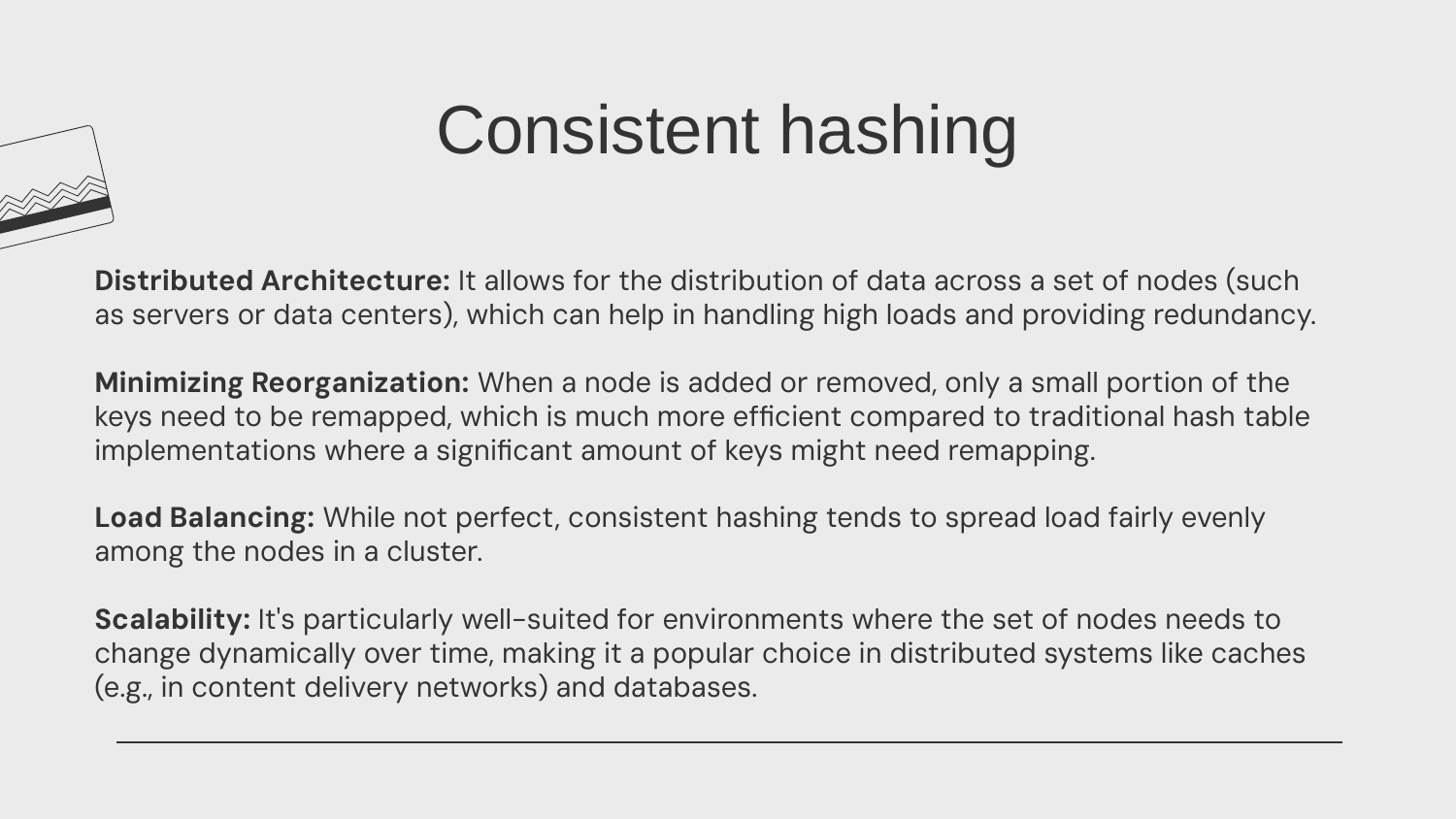

# Consistent hashing

Distributed Architecture: It allows for the distribution of data across a set of nodes (such as servers or data centers), which can help in handling high loads and providing redundancy.

Minimizing Reorganization: When a node is added or removed, only a small portion of the keys need to be remapped, which is much more efficient compared to traditional hash table implementations where a significant amount of keys might need remapping.

Load Balancing: While not perfect, consistent hashing tends to spread load fairly evenly among the nodes in a cluster.

Scalability: It's particularly well-suited for environments where the set of nodes needs to change dynamically over time, making it a popular choice in distributed systems like caches (e.g., in content delivery networks) and databases.